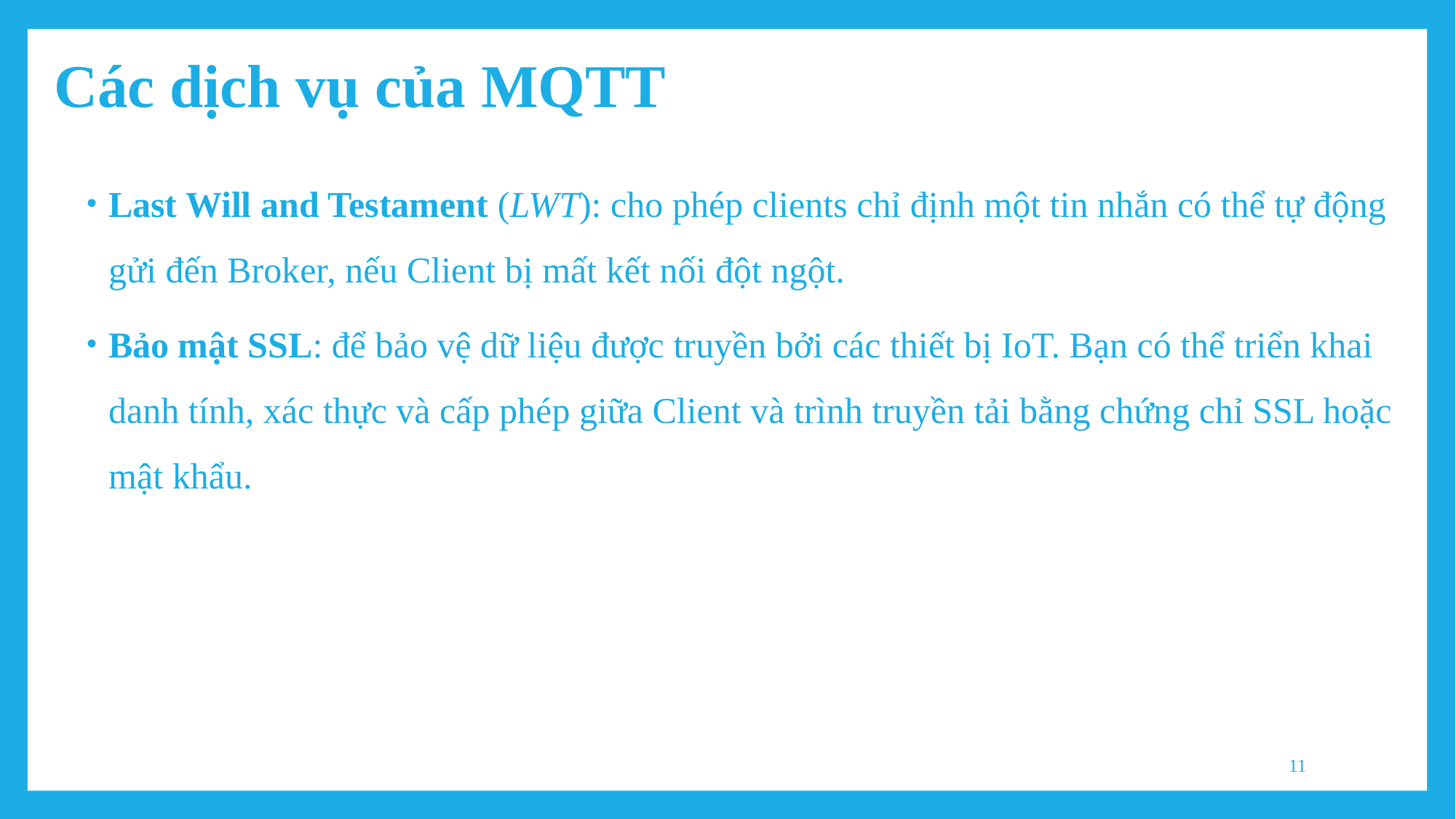

Các dịch vụ của MQTT
Last Will and Testament (LWT): cho phép clients chỉ định một tin nhắn có thể tự động gửi đến Broker, nếu Client bị mất kết nối đột ngột.
Bảo mật SSL: để bảo vệ dữ liệu được truyền bởi các thiết bị IoT. Bạn có thể triển khai danh tính, xác thực và cấp phép giữa Client và trình truyền tải bằng chứng chỉ SSL hoặc mật khẩu.
11